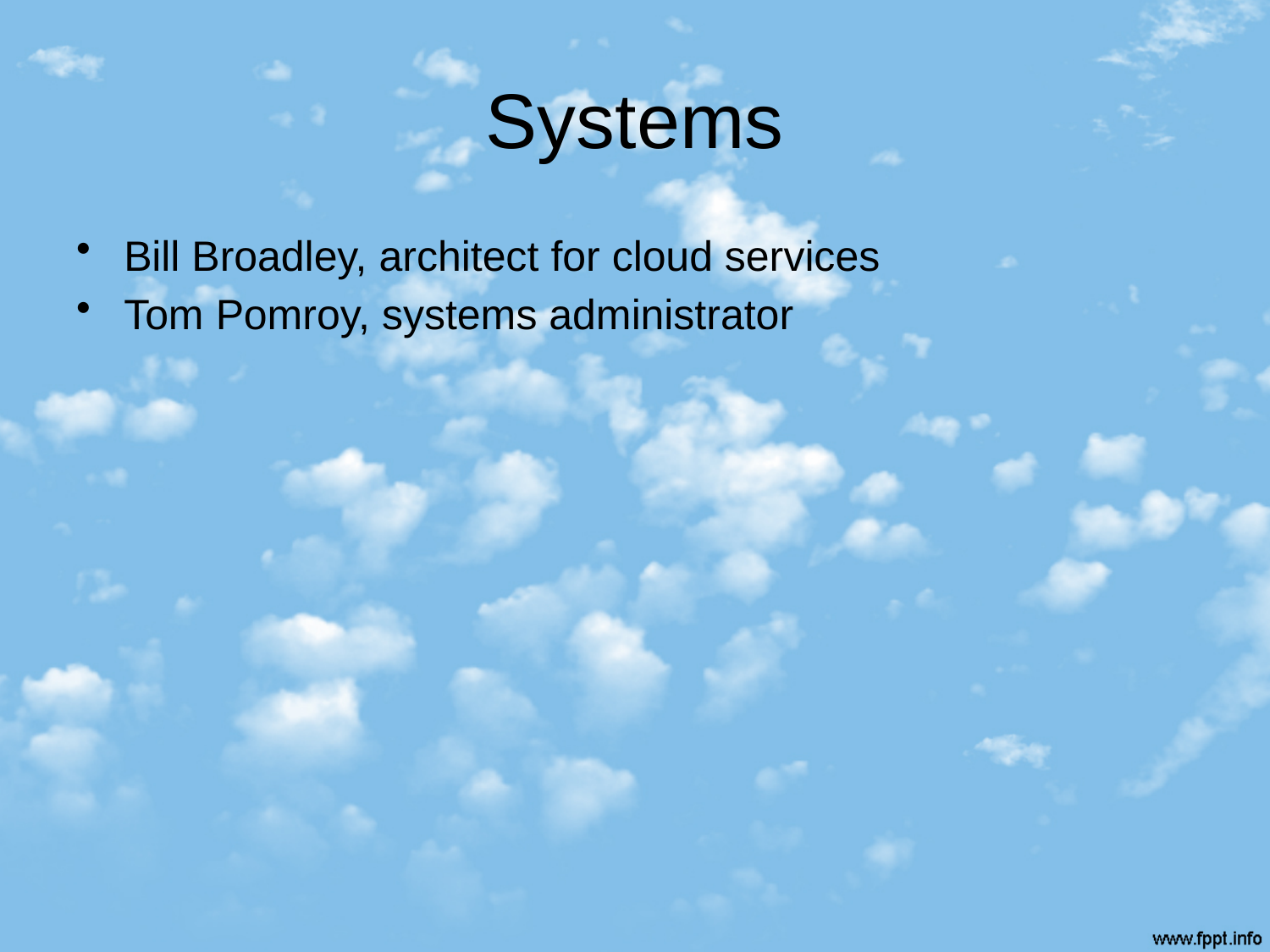

# Systems
Bill Broadley, architect for cloud services
Tom Pomroy, systems administrator